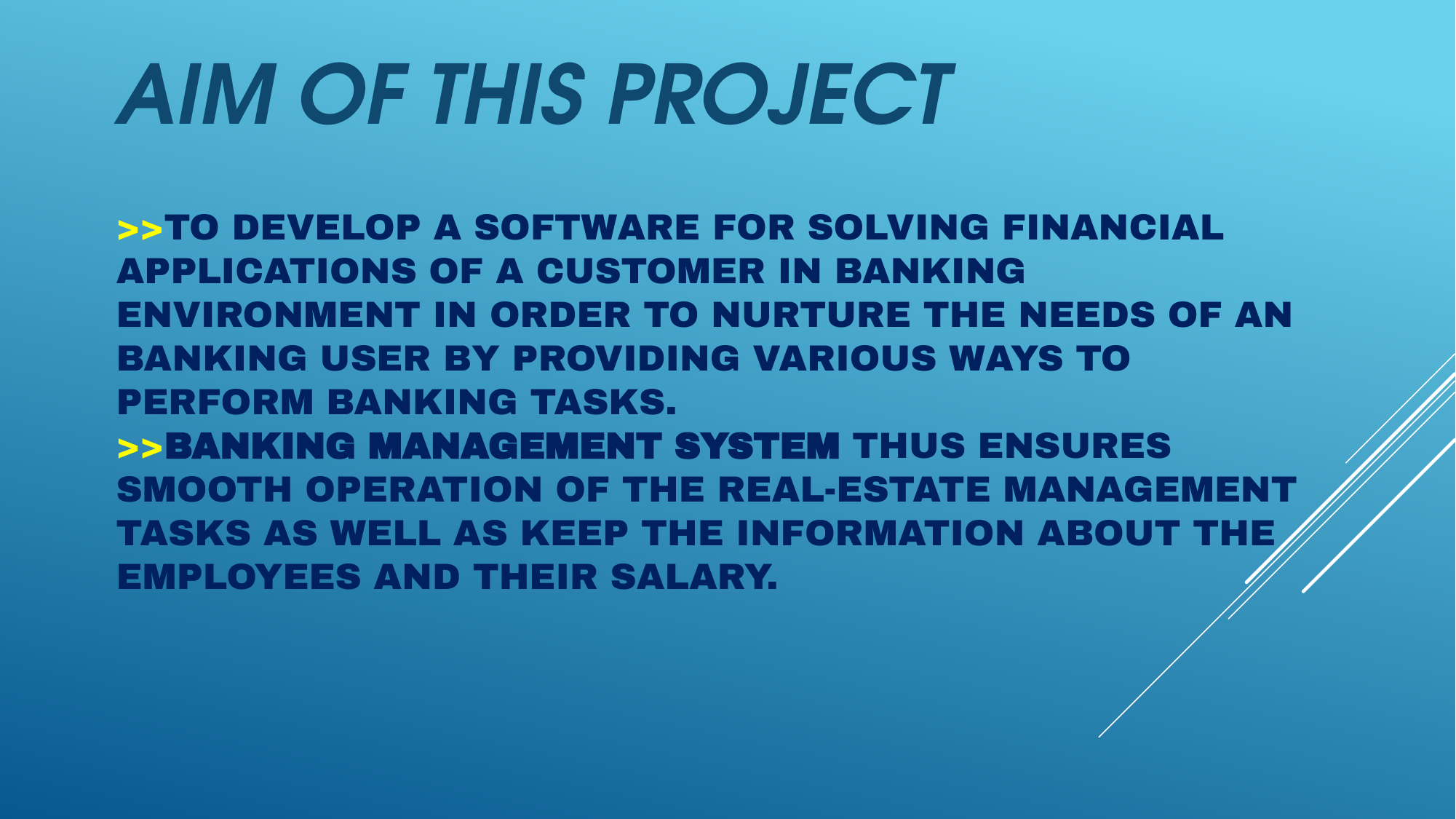

AIM OF THIS PROJECT
# >>To develop a software for solving financial applications of a customer in banking environment in order to nurture the needs of an  banking user by providing various ways to perform banking tasks. >>Banking Management System thus ensures smooth operation of the Real-Estate management tasks as well as keep the information about the employees and their salary.